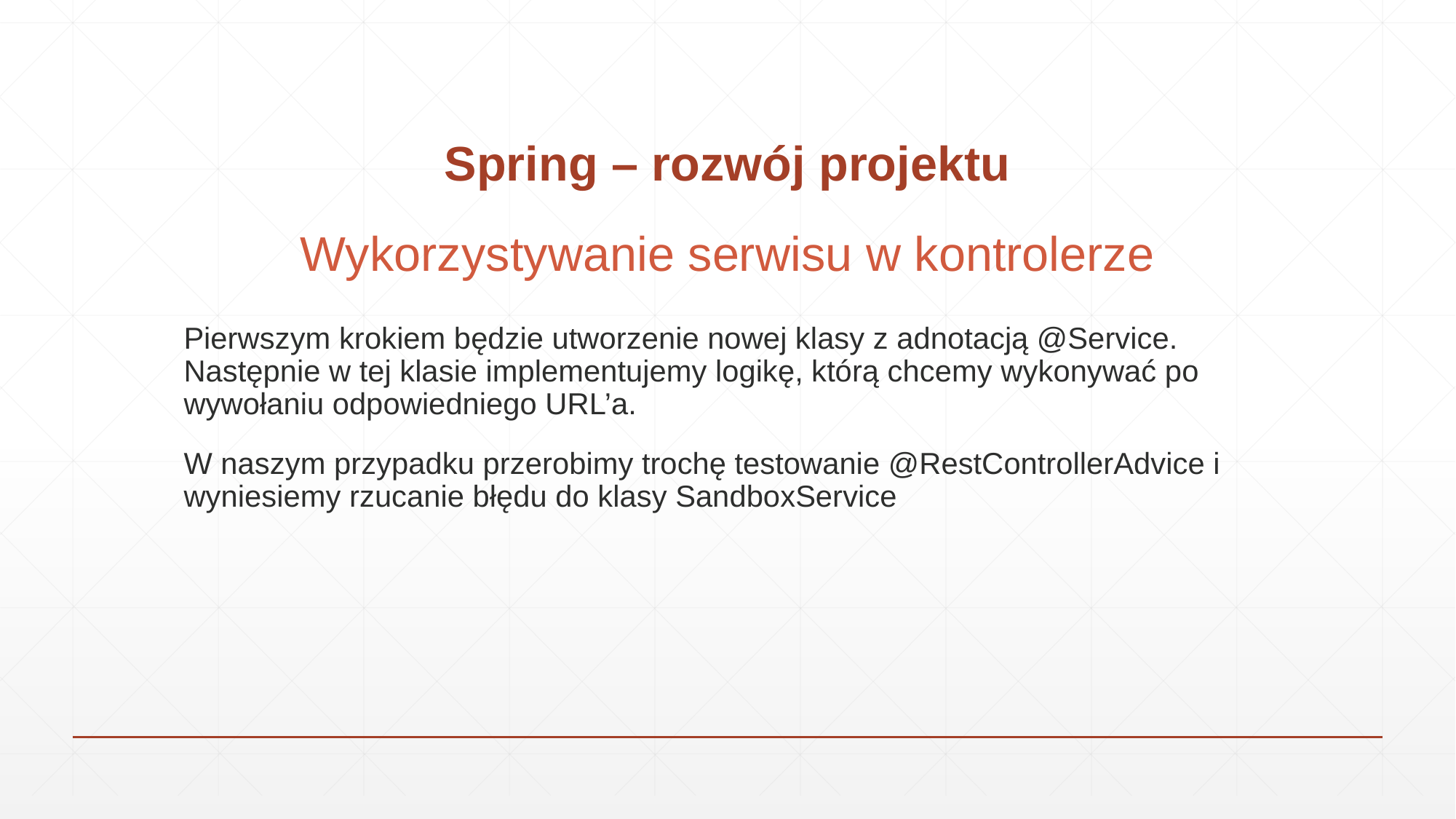

# Spring – rozwój projektu
Wykorzystywanie serwisu w kontrolerze
Pierwszym krokiem będzie utworzenie nowej klasy z adnotacją @Service. Następnie w tej klasie implementujemy logikę, którą chcemy wykonywać po wywołaniu odpowiedniego URL’a.
W naszym przypadku przerobimy trochę testowanie @RestControllerAdvice i wyniesiemy rzucanie błędu do klasy SandboxService